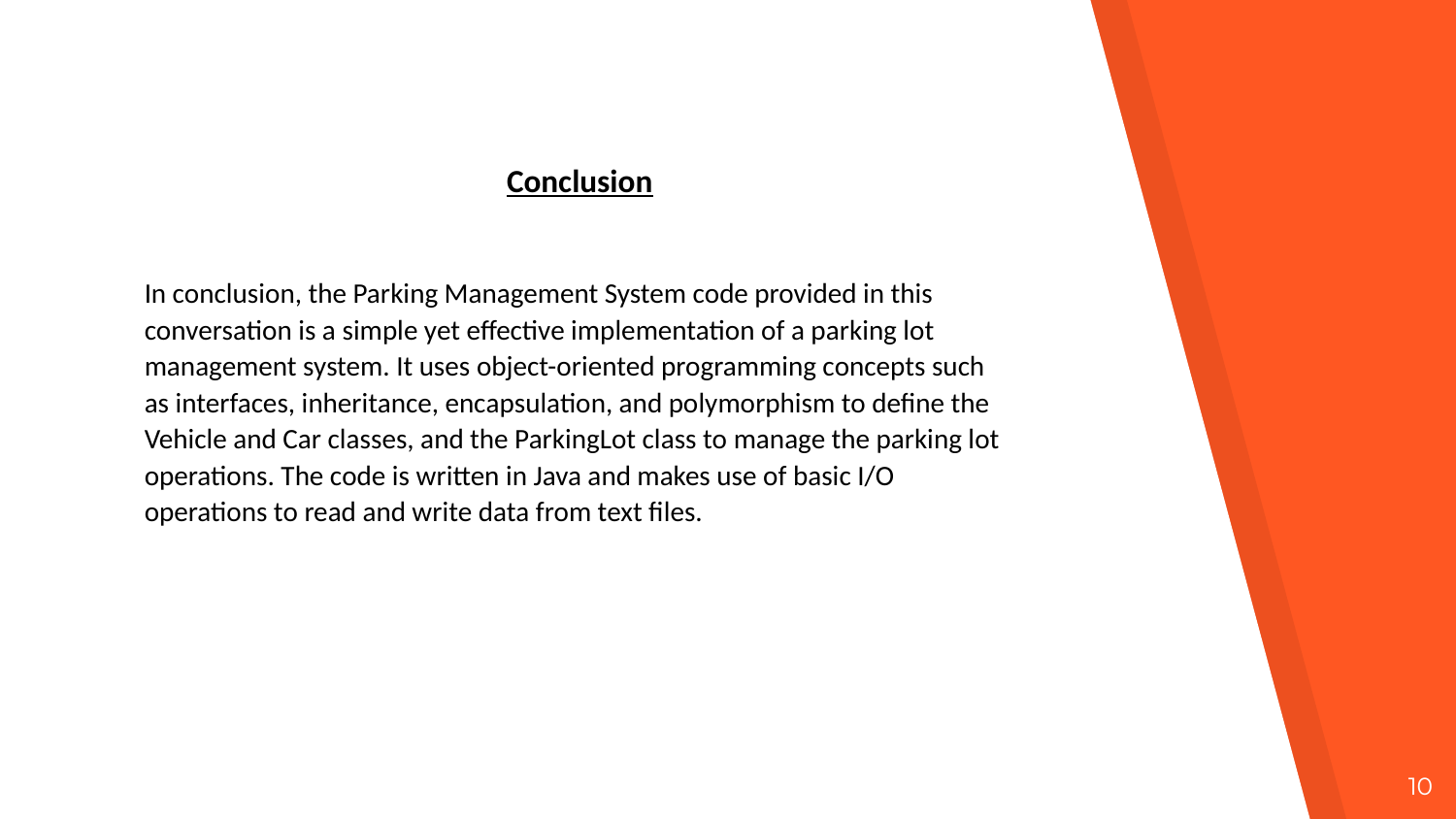

Conclusion

In conclusion, the Parking Management System code provided in this conversation is a simple yet effective implementation of a parking lot management system. It uses object-oriented programming concepts such as interfaces, inheritance, encapsulation, and polymorphism to define the Vehicle and Car classes, and the ParkingLot class to manage the parking lot operations. The code is written in Java and makes use of basic I/O operations to read and write data from text files.
10